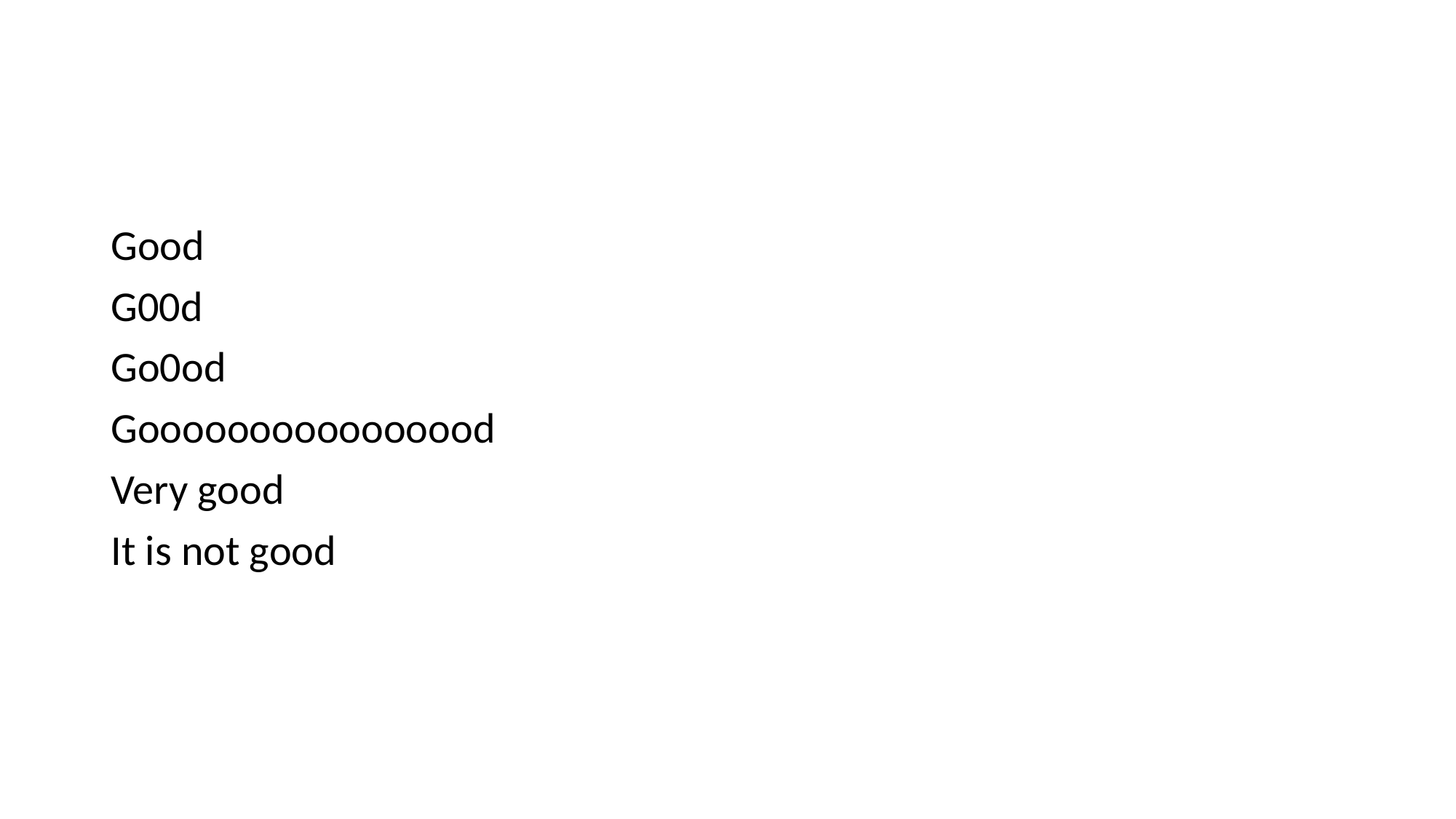

#
Good
G00d
Go0od
Goooooooooooooood
Very good
It is not good